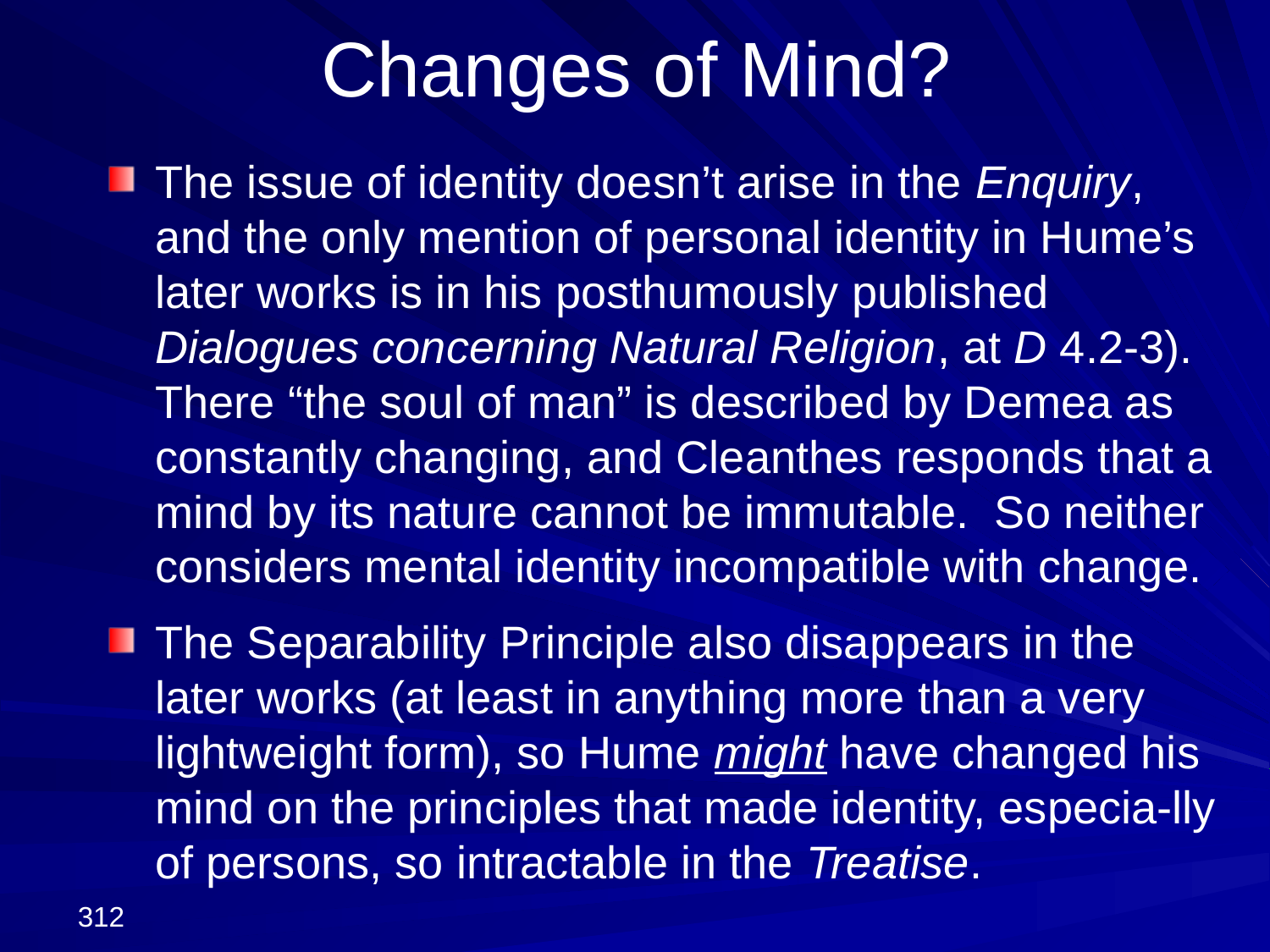

# Changes of Mind?
The issue of identity doesn’t arise in the Enquiry, and the only mention of personal identity in Hume’s later works is in his posthumously published Dialogues concerning Natural Religion, at D 4.2-3).  There “the soul of man” is described by Demea as constantly changing, and Cleanthes responds that a mind by its nature cannot be immutable.  So neither considers mental identity incompatible with change.
The Separability Principle also disappears in the later works (at least in anything more than a very lightweight form), so Hume might have changed his mind on the principles that made identity, especia-lly of persons, so intractable in the Treatise.

312